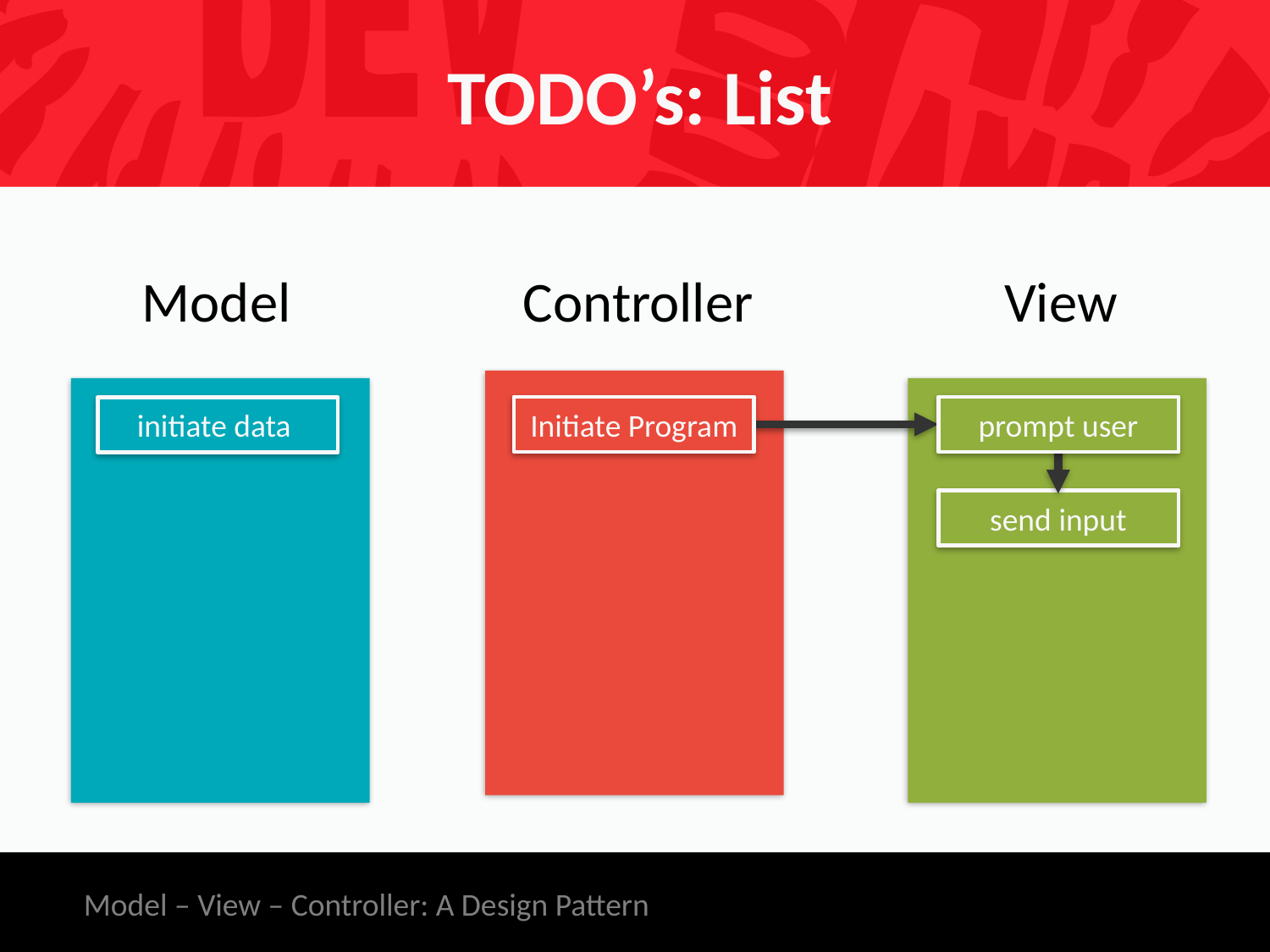

# TODO’s: List
Model
Controller
View

Initiate Program
prompt user
initiate data
send input
Model – View – Controller: A Design Pattern